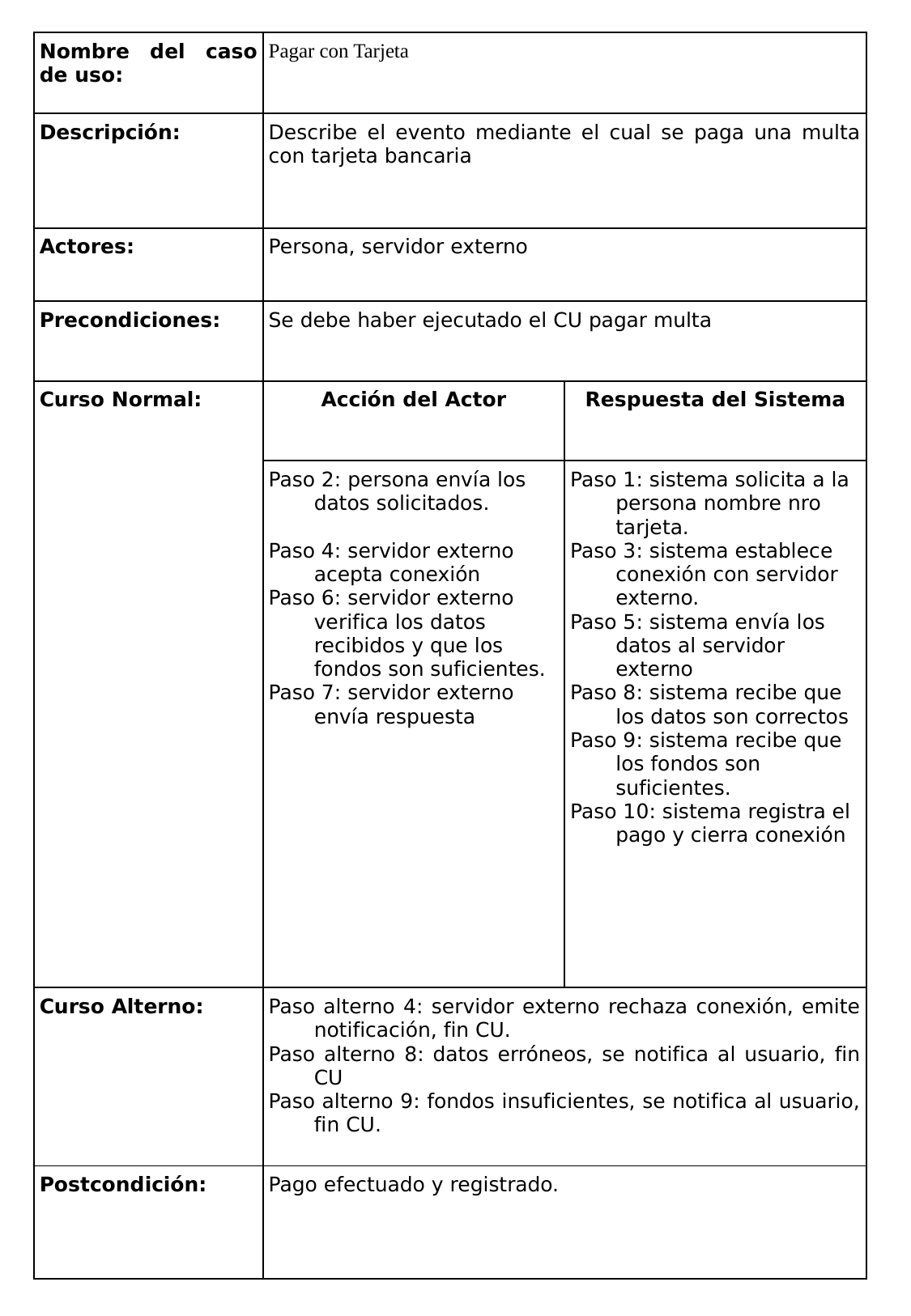

| Nombre del caso de uso: | Pagar con Tarjeta |  |
| --- | --- | --- |
| Descripción: | Describe el evento mediante el cual se paga una multa con tarjeta bancaria |  |
| Actores: | Persona, servidor externo |  |
| Precondiciones: | Se debe haber ejecutado el CU pagar multa |  |
| Curso Normal: | Acción del Actor | Respuesta del Sistema |
|  | Paso 2: persona envía los datos solicitados. Paso 4: servidor externo acepta conexión Paso 6: servidor externo verifica los datos recibidos y que los fondos son suficientes. Paso 7: servidor externo envía respuesta | Paso 1: sistema solicita a la persona nombre nro tarjeta. Paso 3: sistema establece conexión con servidor externo. Paso 5: sistema envía los datos al servidor externo Paso 8: sistema recibe que los datos son correctos Paso 9: sistema recibe que los fondos son suficientes. Paso 10: sistema registra el pago y cierra conexión |
| Curso Alterno: | Paso alterno 4: servidor externo rechaza conexión, emite notificación, fin CU. Paso alterno 8: datos erróneos, se notifica al usuario, fin CU Paso alterno 9: fondos insuficientes, se notifica al usuario, fin CU. |  |
| Postcondición: | Pago efectuado y registrado. |  |